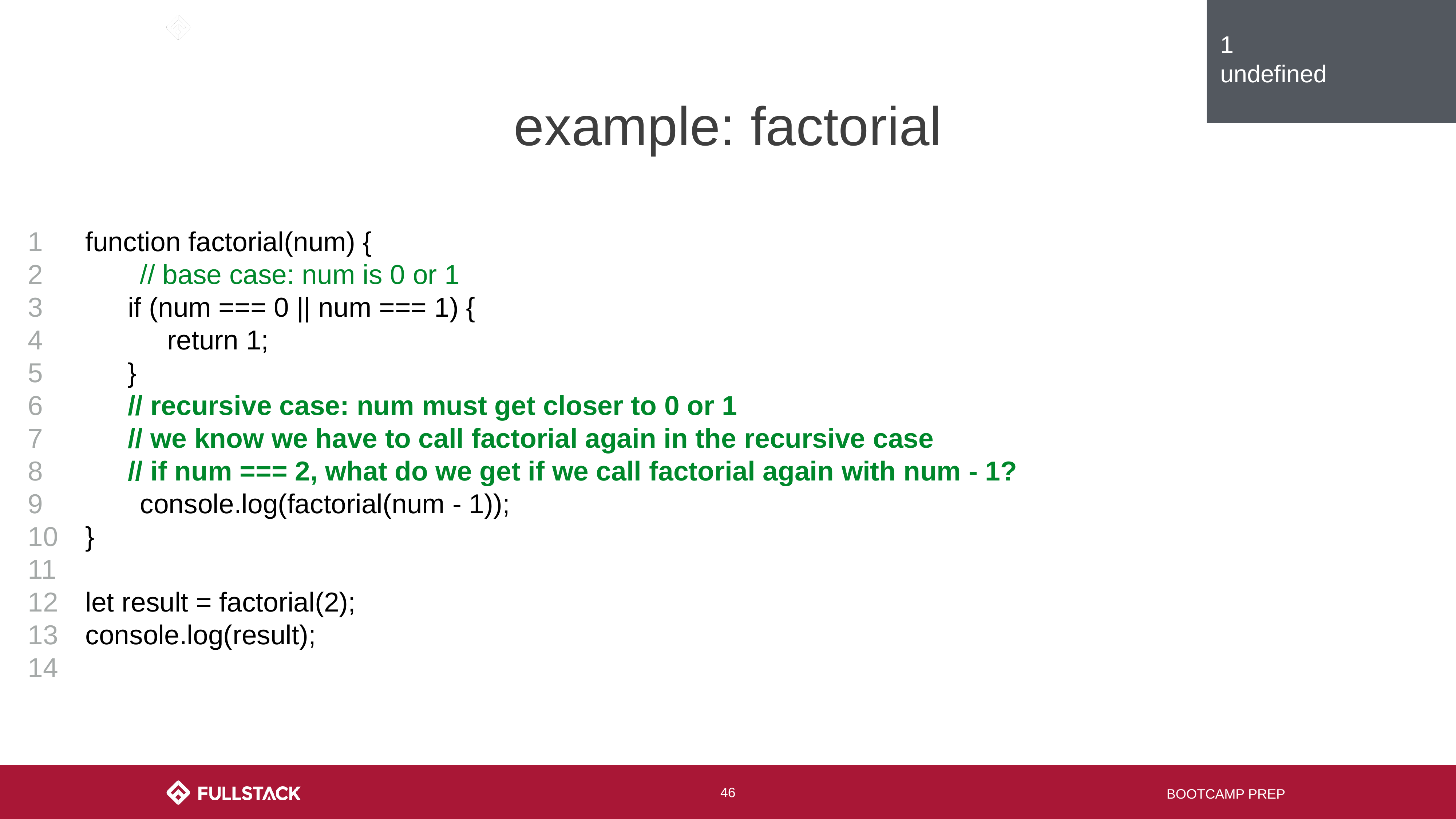

1
undefined
# example: factorial
1
2
3
4
5
6
7
8
9
10
11
12
13
14

function factorial(num) {
  	// base case: num is 0 or 1
  if (num === 0 || num === 1) {
    	return 1;
  }
  // recursive case: num must get closer to 0 or 1
  // we know we have to call factorial again in the recursive case
  // if num === 2, what do we get if we call factorial again with num - 1?
  	console.log(factorial(num - 1));
}
let result = factorial(2);
console.log(result);
46
BOOTCAMP PREP